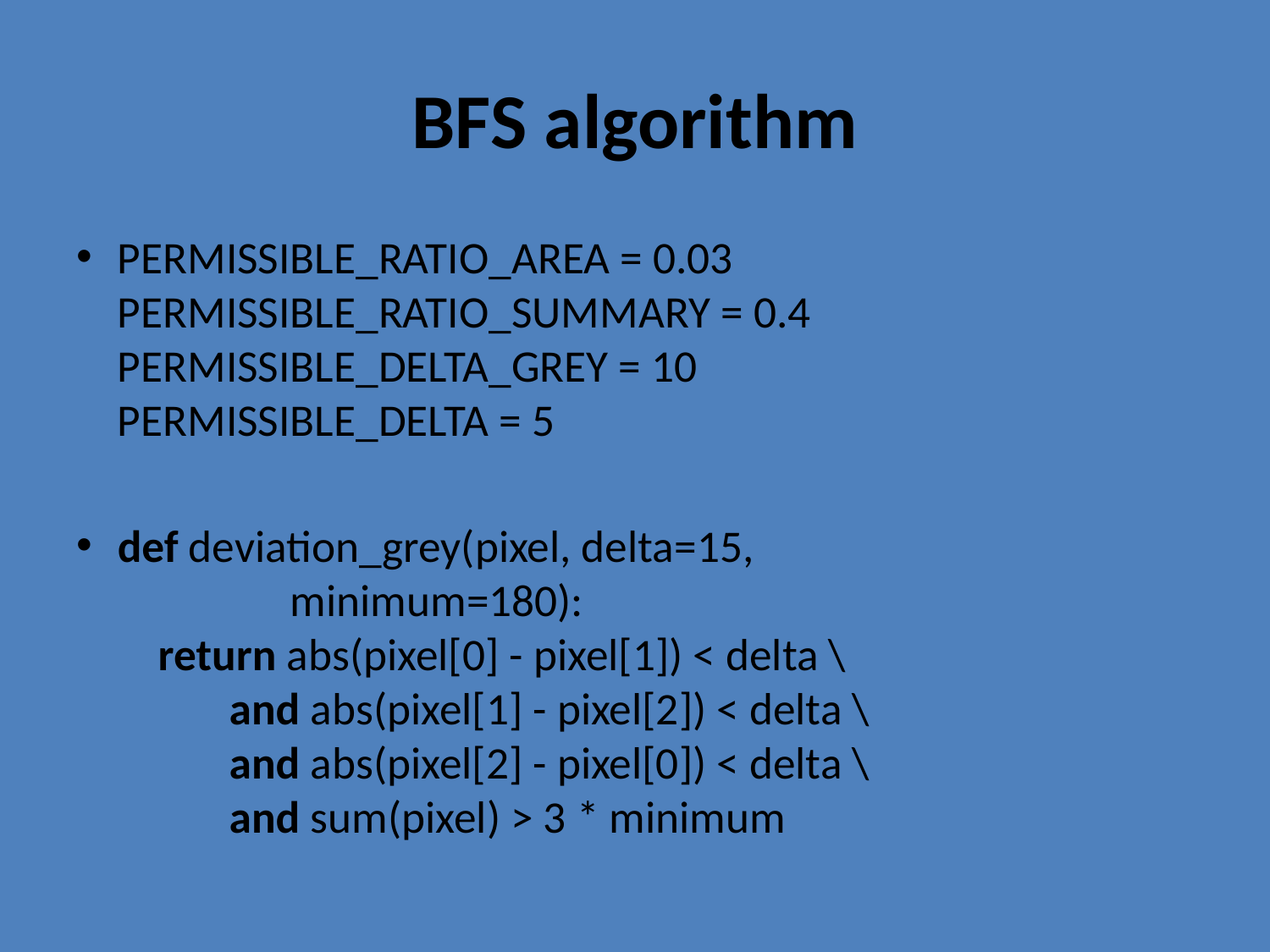

# BFS algorithm
PERMISSIBLE_RATIO_AREA = 0.03
PERMISSIBLE_RATIO_SUMMARY = 0.4
PERMISSIBLE_DELTA_GREY = 10
PERMISSIBLE_DELTA = 5

def deviation_grey(pixel, delta=15, 					       minimum=180):
    return abs(pixel[0] - pixel[1]) < delta \
           and abs(pixel[1] - pixel[2]) < delta \
           and abs(pixel[2] - pixel[0]) < delta \
           and sum(pixel) > 3 * minimum